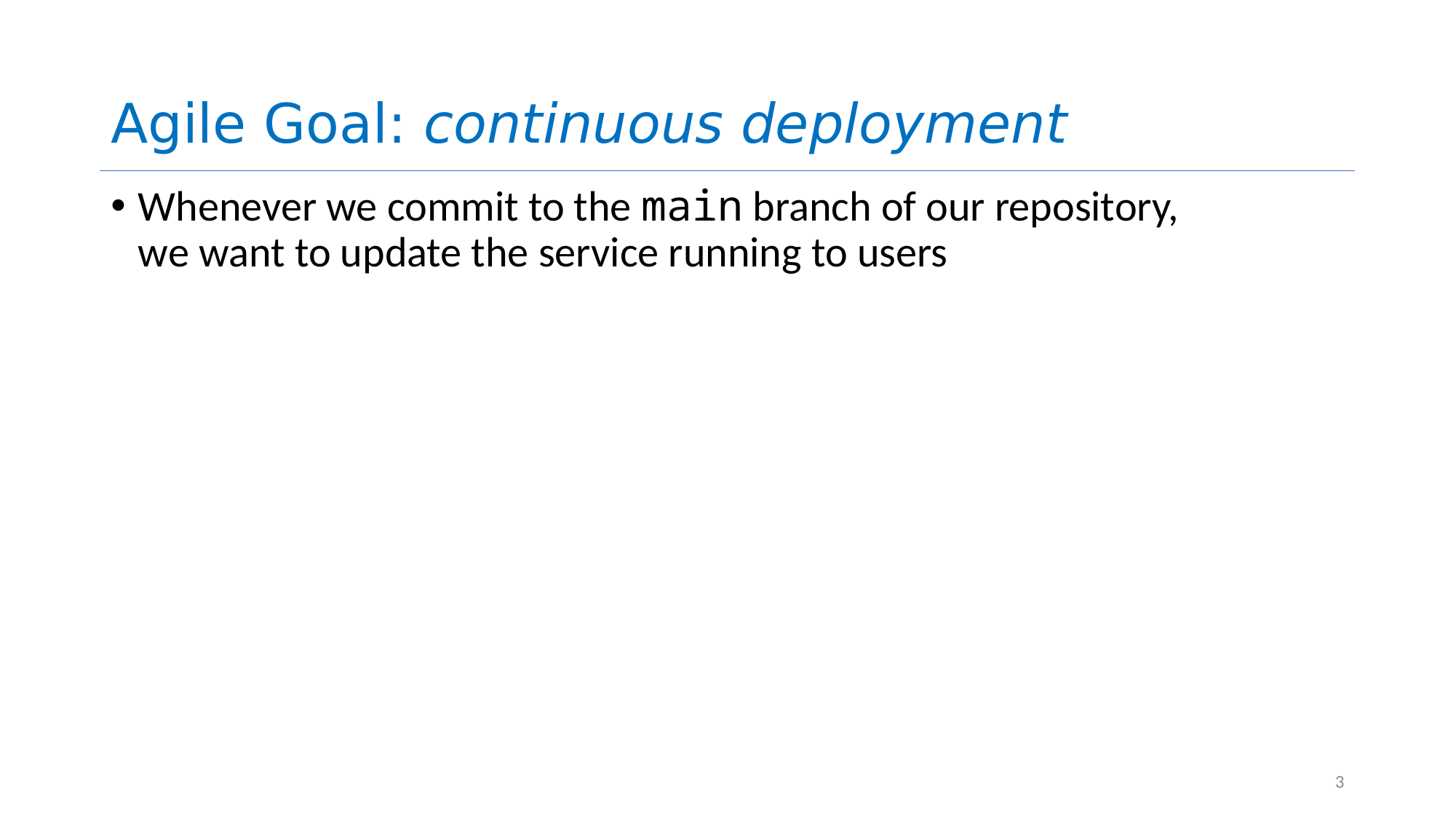

# Agile Goal: continuous deployment
Whenever we commit to the main branch of our repository, we want to update the service running to users
3